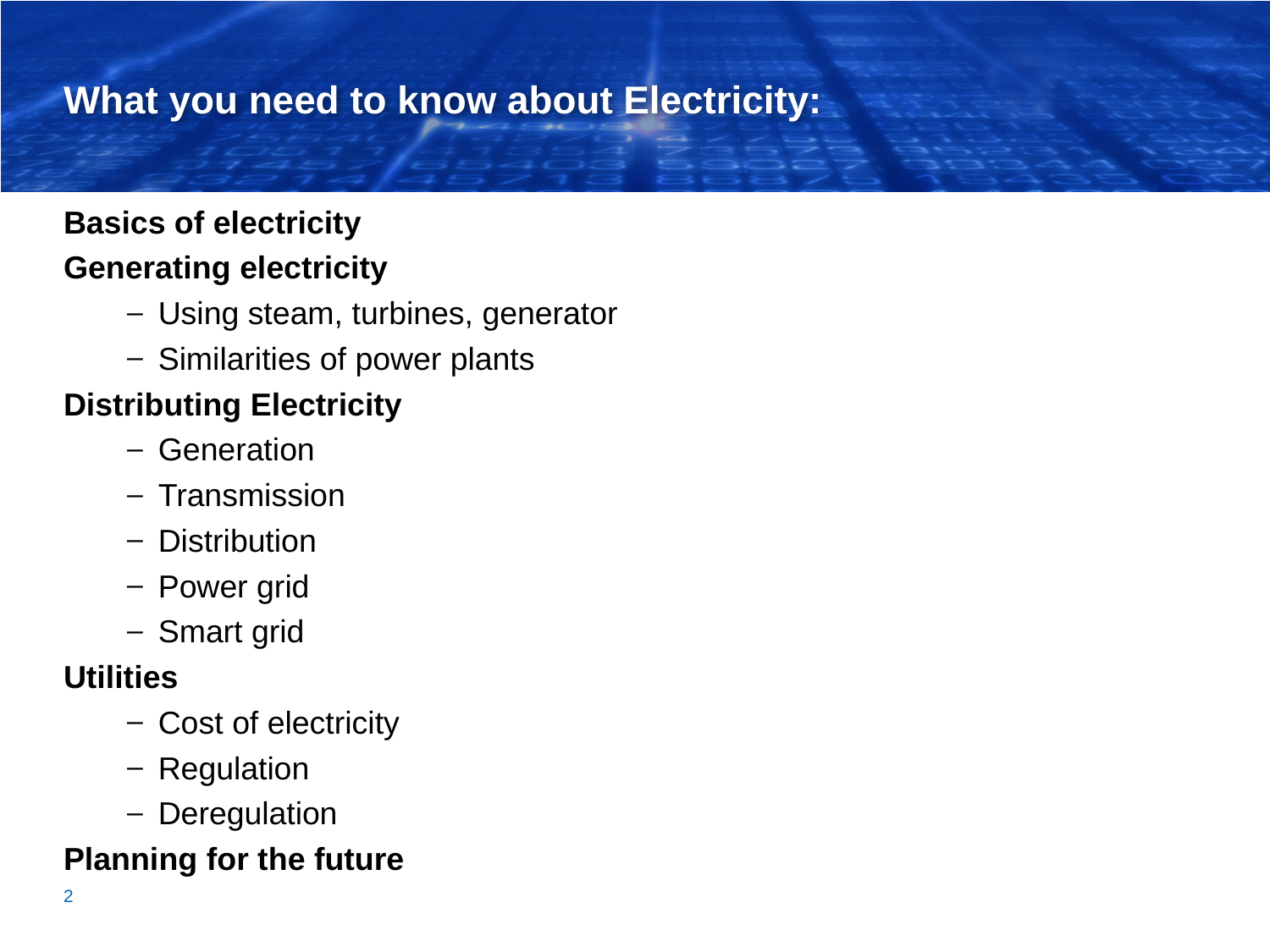

# What you need to know about Electricity:
Basics of electricity
Generating electricity
Using steam, turbines, generator
Similarities of power plants
Distributing Electricity
Generation
Transmission
Distribution
Power grid
Smart grid
Utilities
Cost of electricity
Regulation
Deregulation
Planning for the future

2